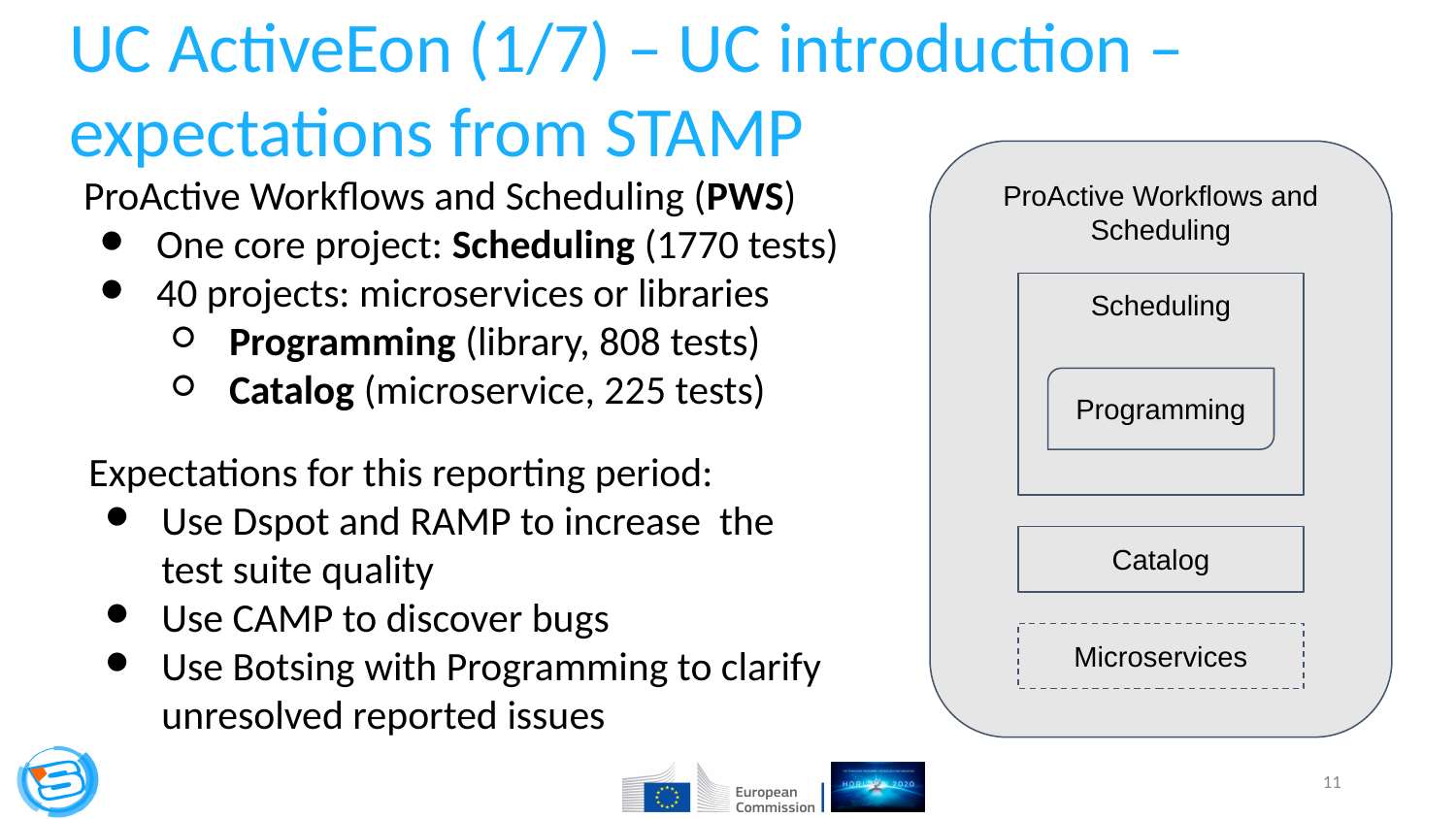

UC ActiveEon (1/7) – UC introduction – expectations from STAMP
ProActive Workflows and Scheduling
ProActive Workflows and Scheduling (PWS)
One core project: Scheduling (1770 tests)
40 projects: microservices or libraries
Programming (library, 808 tests)
Catalog (microservice, 225 tests)

Scheduling
Programming
Expectations for this reporting period:
Use Dspot and RAMP to increase  the test suite quality
Use CAMP to discover bugs
Use Botsing with Programming to clarify unresolved reported issues
Catalog
Microservices
11